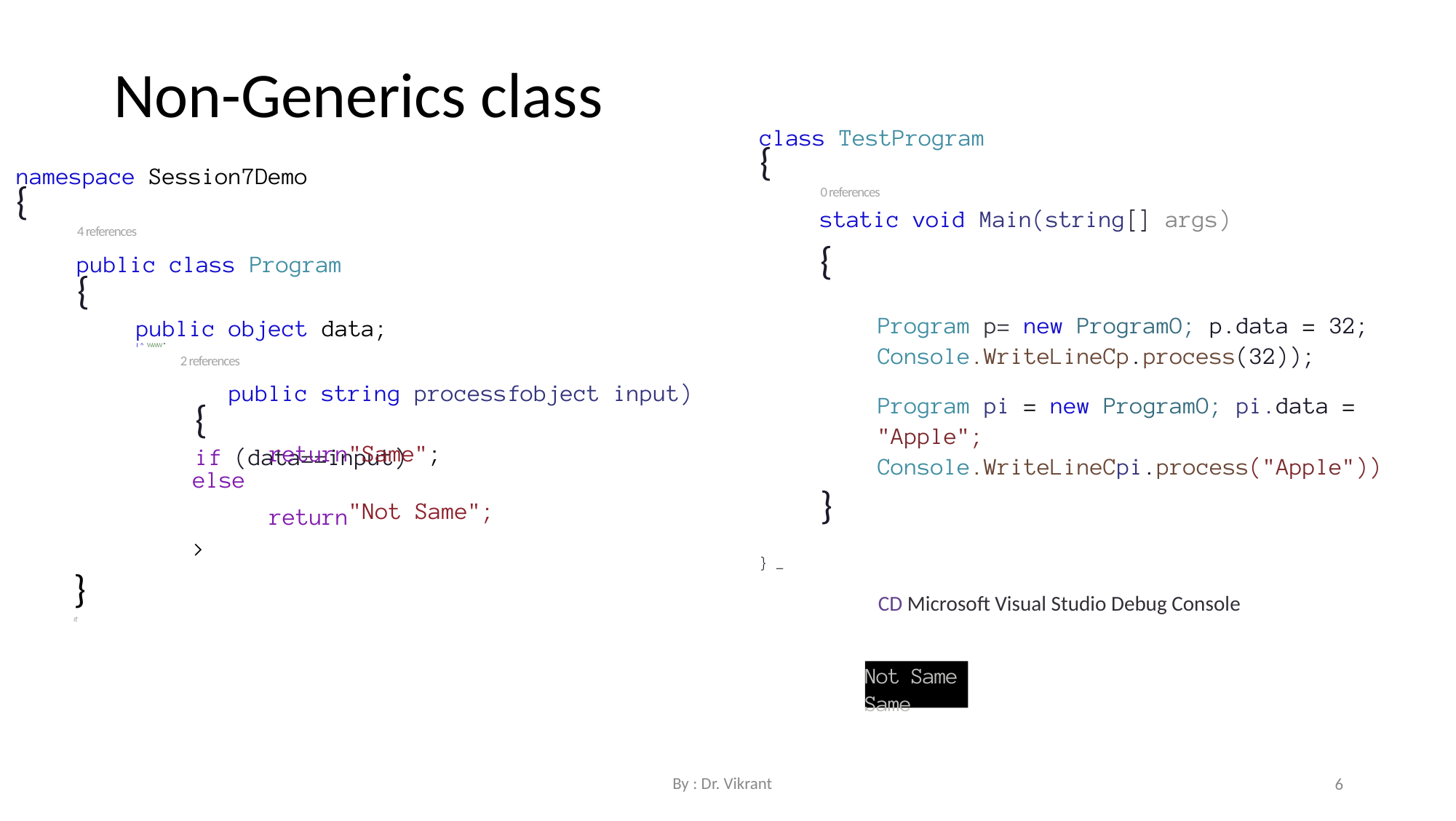

Non-Generics class
class TestProgram
{
0 references
static void Main(string[] args)
{
Program p= new ProgramO; p.data = 32;
Console.WriteLineCp.process(32));
Program pi = new ProgramO; pi.data = "Apple";
Console.WriteLineCpi.process("Apple"))
}
} _
CD Microsoft Visual Studio Debug Console
namespace Session7Demo
{
4 references
public class Program
{
public object data;
I    ^    'WWW "
2 references
public string processfobject input)
{
if (data==input)
| return | "Same"; |
| --- | --- |
| else |  |
| return | "Not Same"; |
| > |  |
}
rt
Not Same Same
By : Dr. Vikrant
6